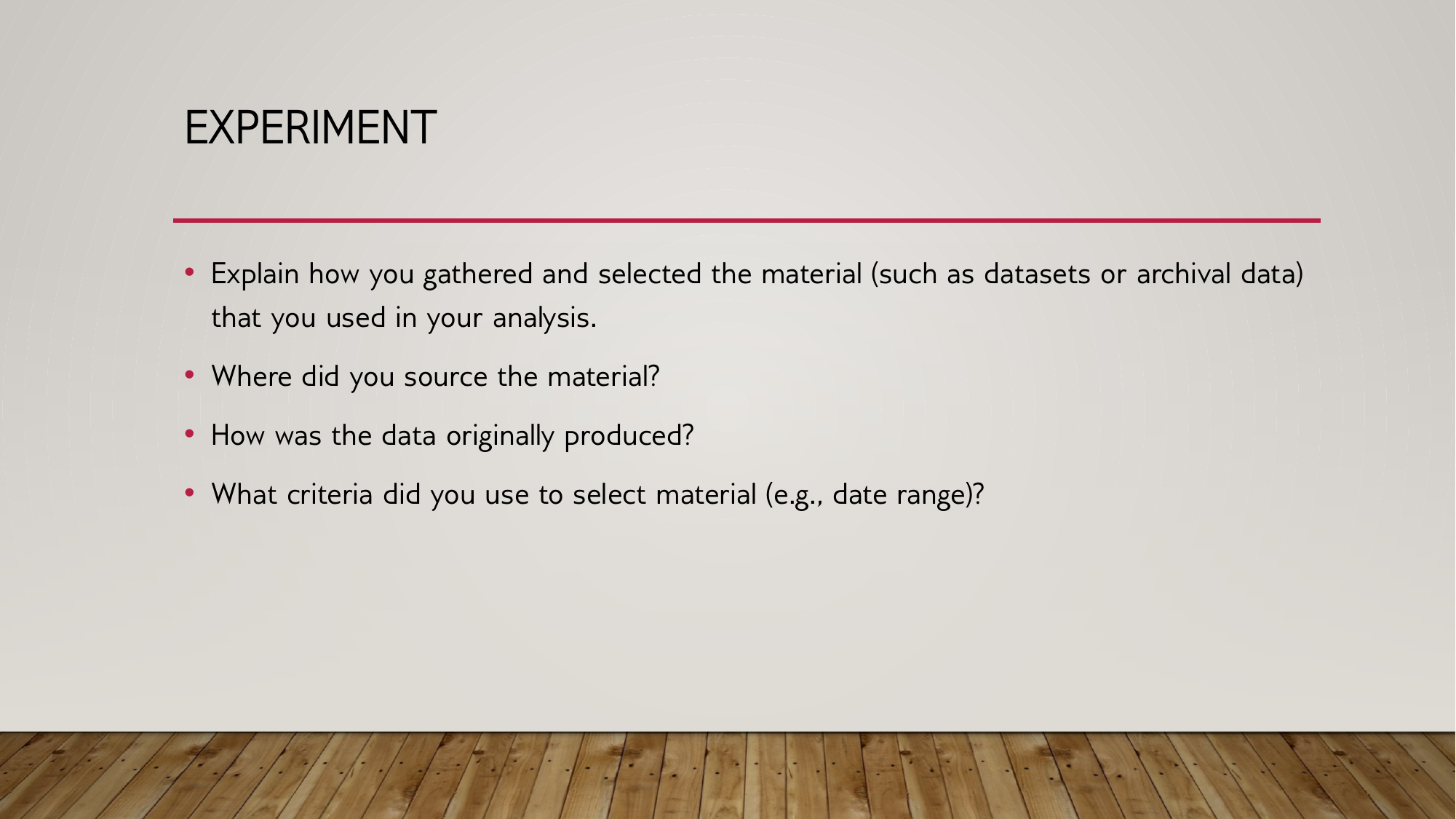

# experiment
Explain how you gathered and selected the material (such as datasets or archival data) that you used in your analysis.
Where did you source the material?
How was the data originally produced?
What criteria did you use to select material (e.g., date range)?